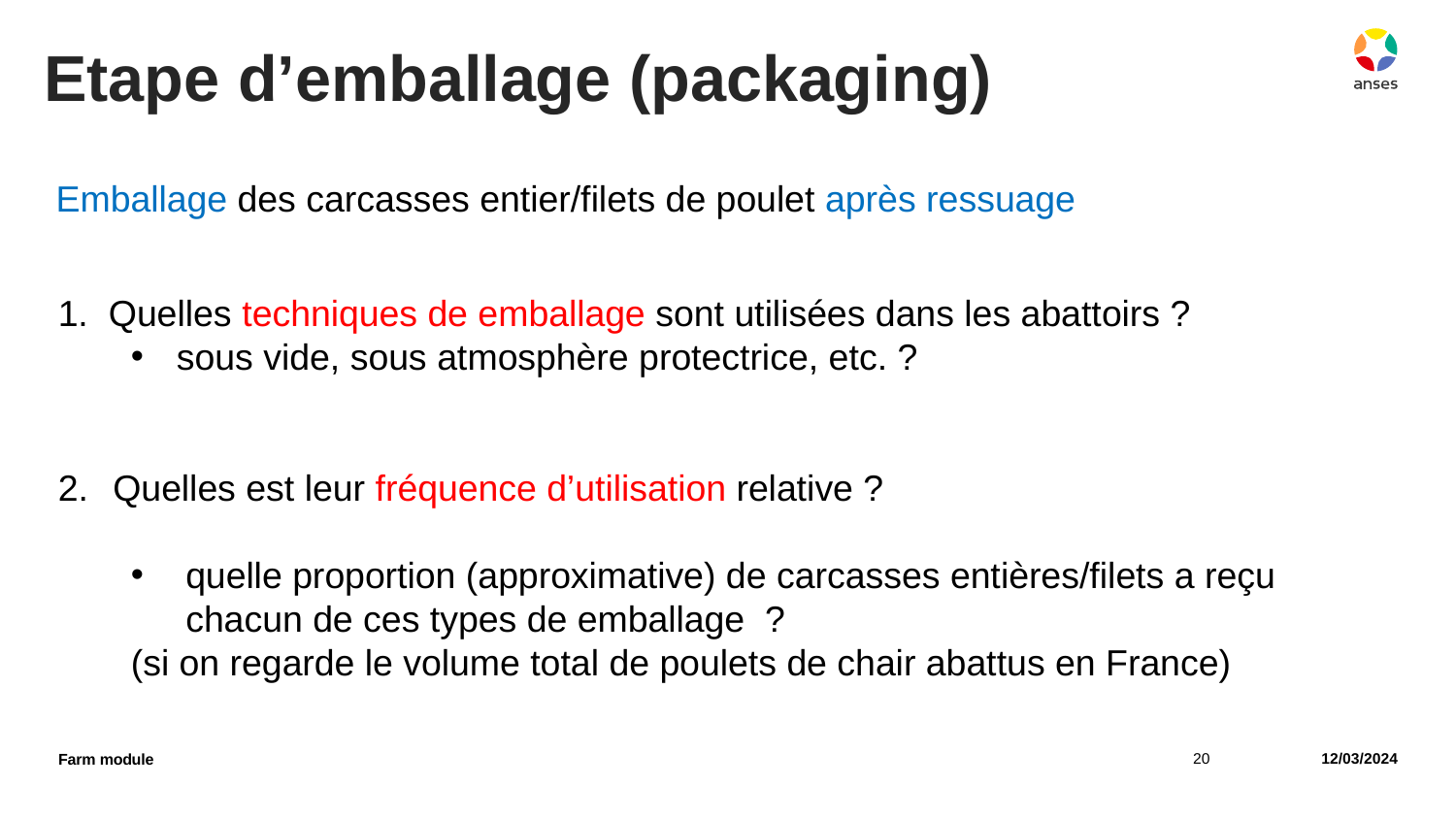

Etape d’emballage (packaging)
Emballage des carcasses entier/filets de poulet après ressuage
1.  Quelles techniques de emballage sont utilisées dans les abattoirs ?
sous vide, sous atmosphère protectrice, etc. ?

Quelles est leur fréquence d’utilisation relative ?

quelle proportion (approximative) de carcasses entières/filets a reçu chacun de ces types de emballage  ?
(si on regarde le volume total de poulets de chair abattus en France)
20
12/03/2024

Farm module